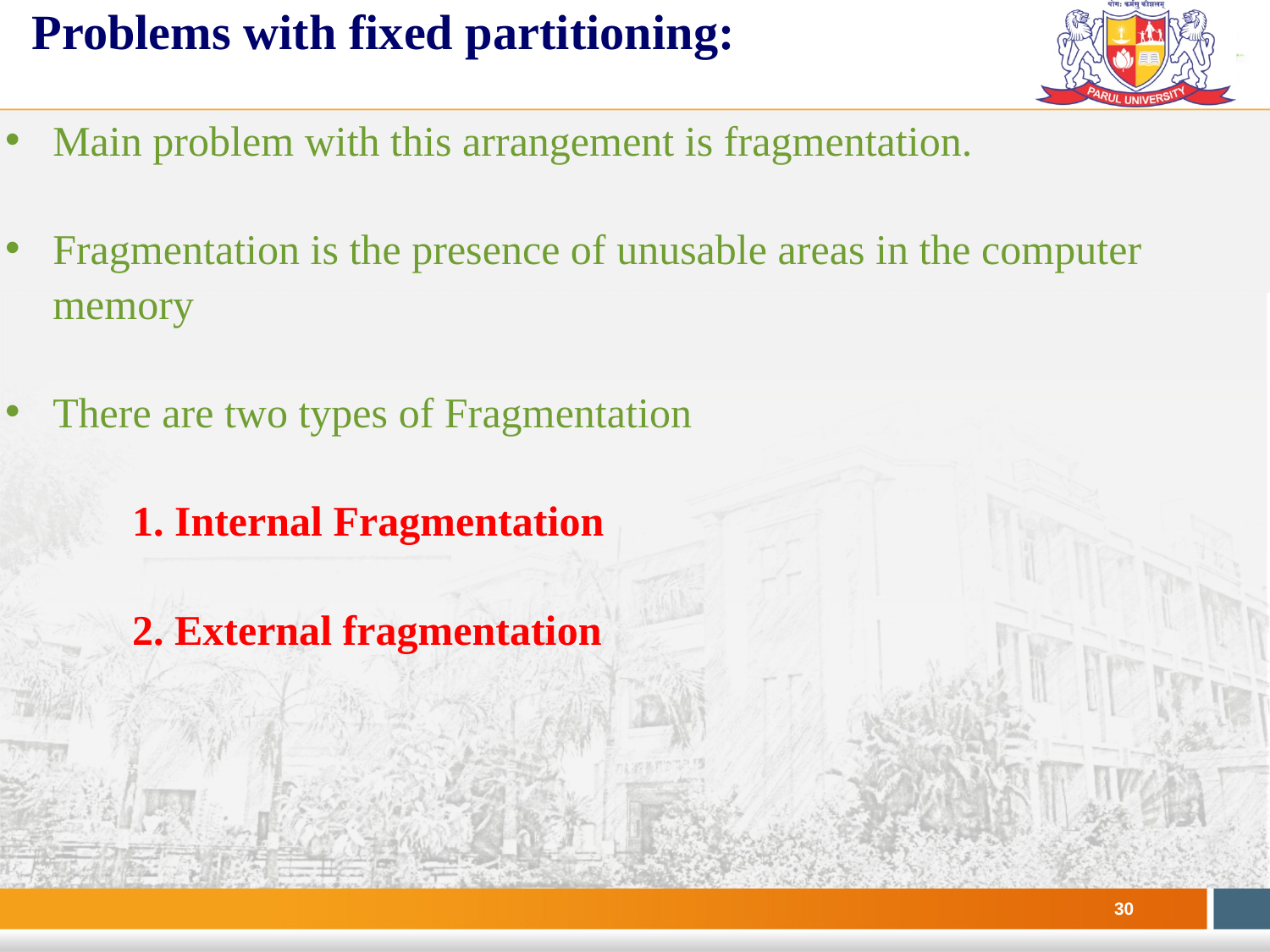

Problems with fixed partitioning:

Main problem with this arrangement is fragmentation.

Fragmentation is the presence of unusable areas in the computer memory

There are two types of Fragmentation

 	1. Internal Fragmentation

	2. External fragmentation

#